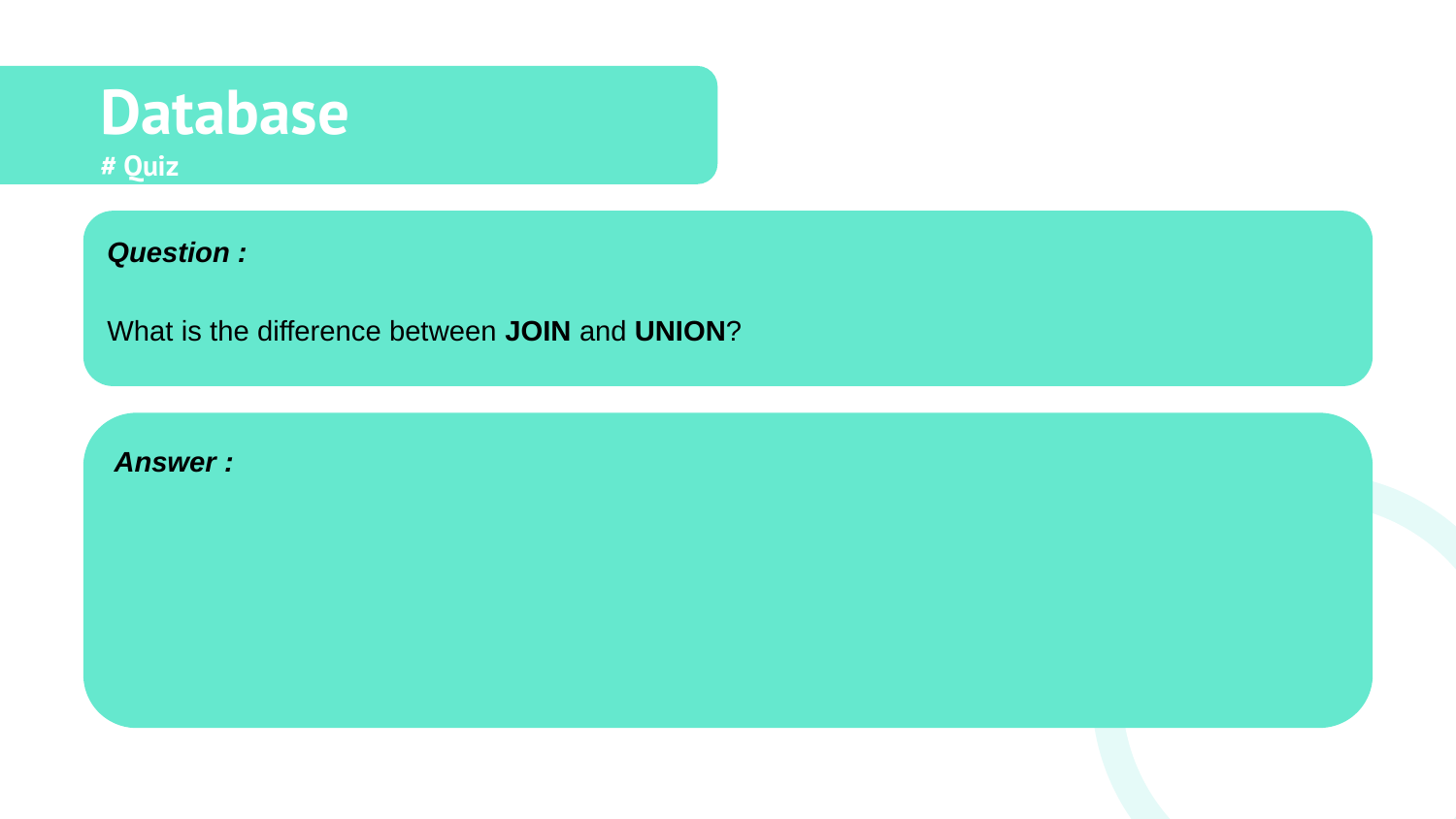

# Database
# Quiz

Question :
What is the difference between JOIN and UNION?
Answer :